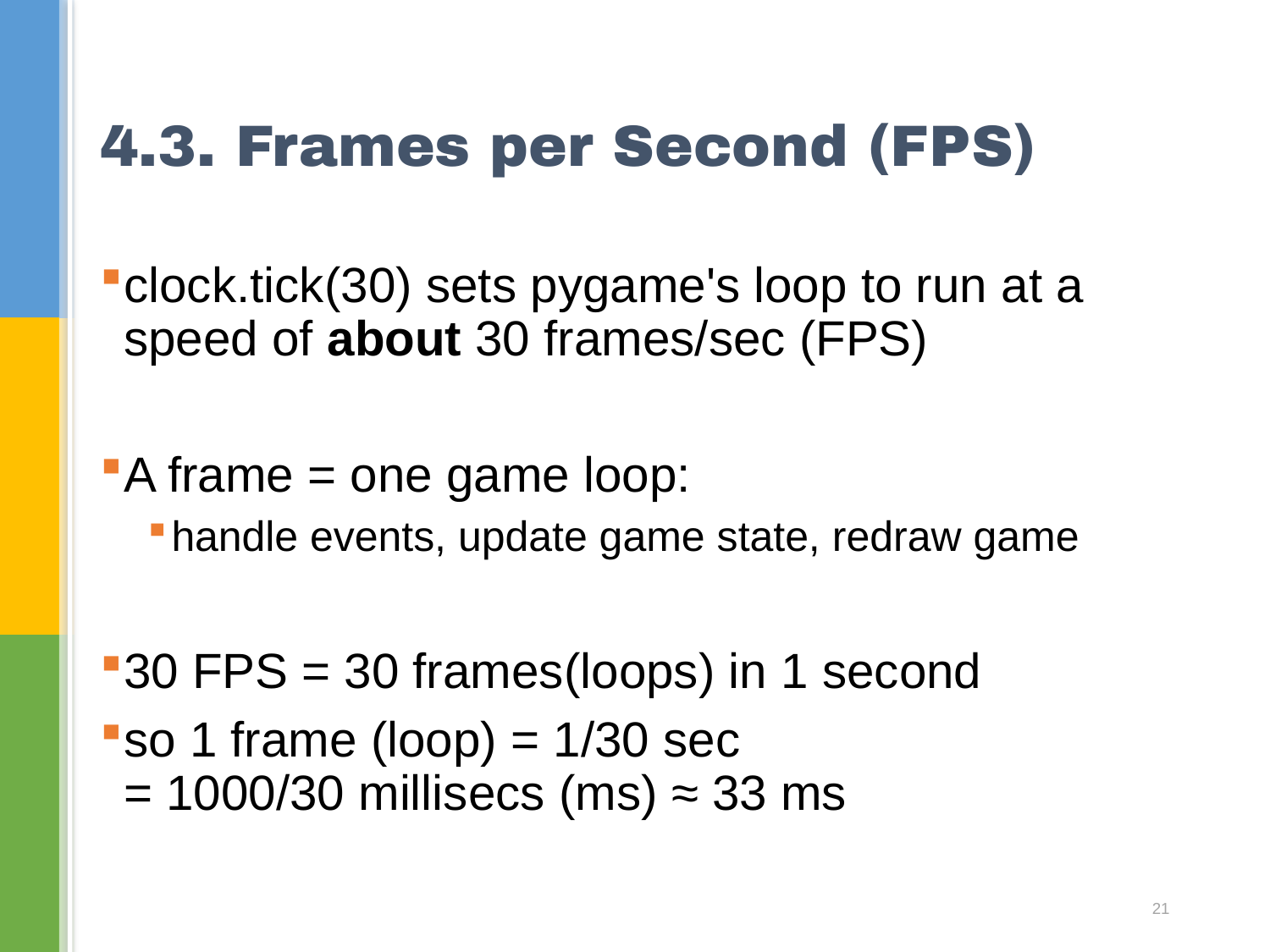

# 4.3. Frames per Second (FPS)
clock.tick(30) sets pygame's loop to run at a speed of about 30 frames/sec (FPS)

A frame = one game loop:
handle events, update game state, redraw game

30 FPS = 30 frames(loops) in 1 second
so 1 frame (loop) = 1/30 sec
= 1000/30 millisecs (ms) ≈ 33 ms
21